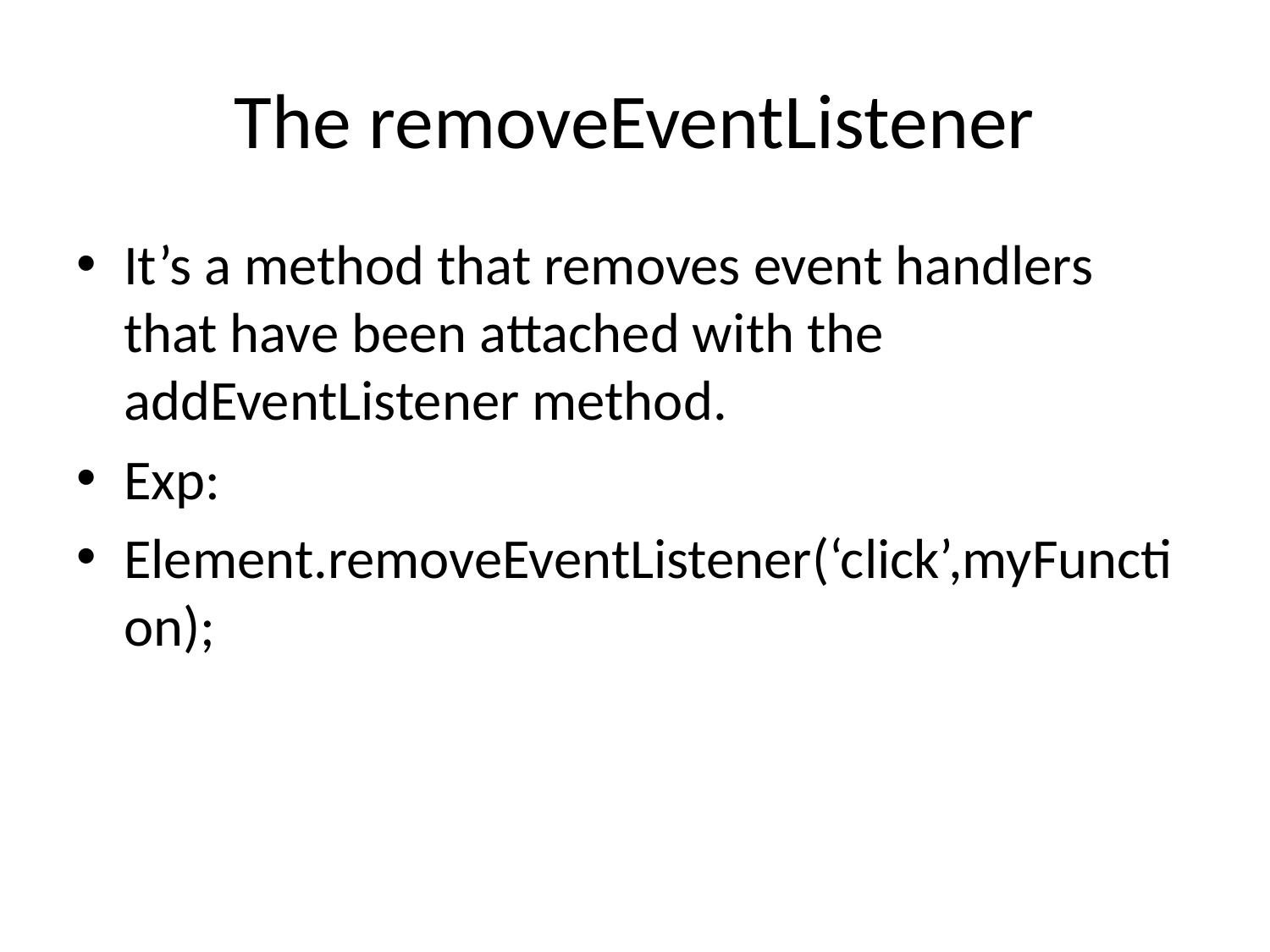

# The removeEventListener
It’s a method that removes event handlers that have been attached with the addEventListener method.
Exp:
Element.removeEventListener(‘click’,myFunction);